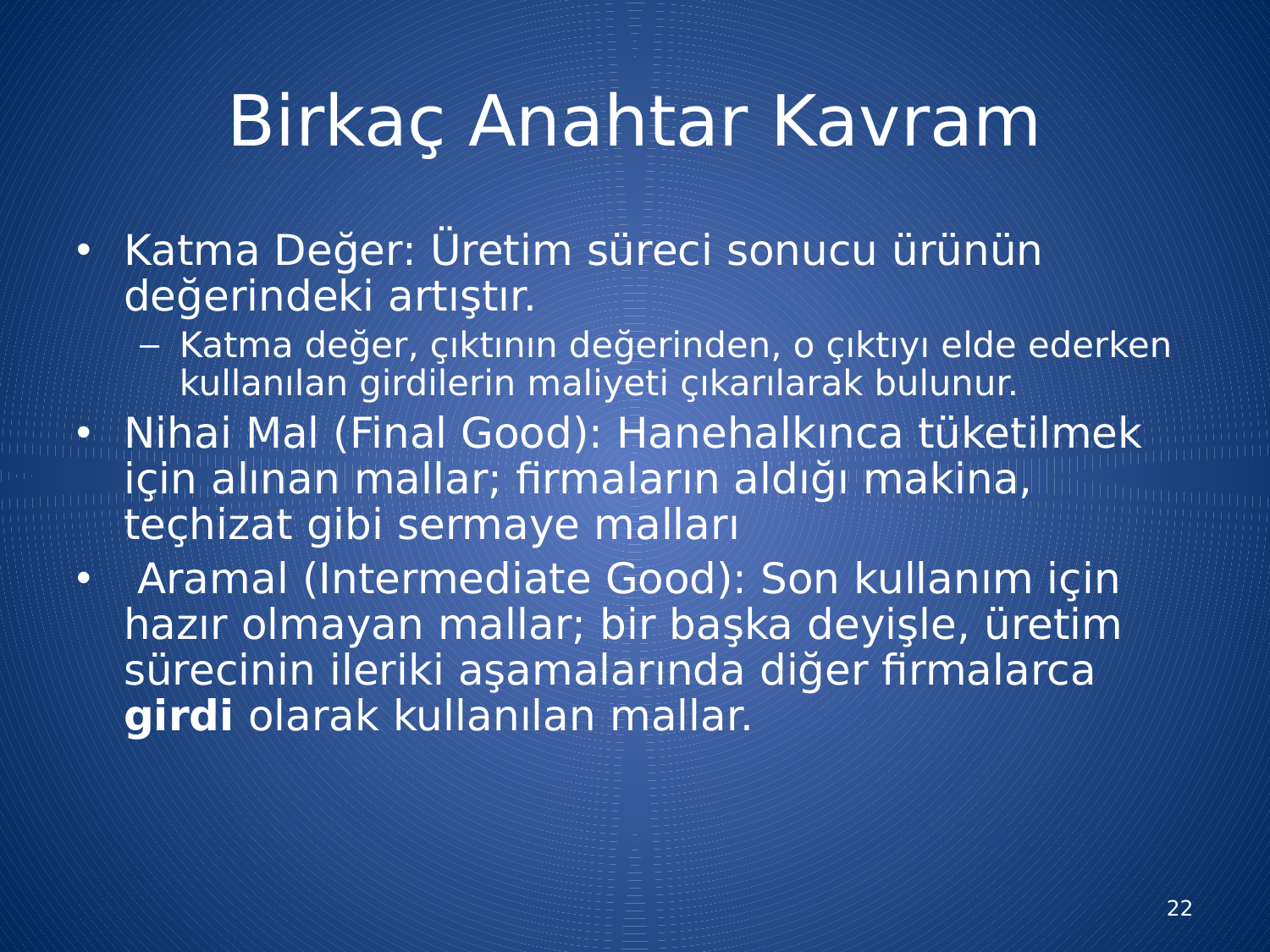

# Birkaç Anahtar Kavram
Katma Değer: Üretim süreci sonucu ürünün değerindeki artıştır.
Katma değer, çıktının değerinden, o çıktıyı elde ederken kullanılan girdilerin maliyeti çıkarılarak bulunur.
Nihai Mal (Final Good): Hanehalkınca tüketilmek için alınan mallar; firmaların aldığı makina, teçhizat gibi sermaye malları
 Aramal (Intermediate Good): Son kullanım için hazır olmayan mallar; bir başka deyişle, üretim sürecinin ileriki aşamalarında diğer firmalarca girdi olarak kullanılan mallar.

22